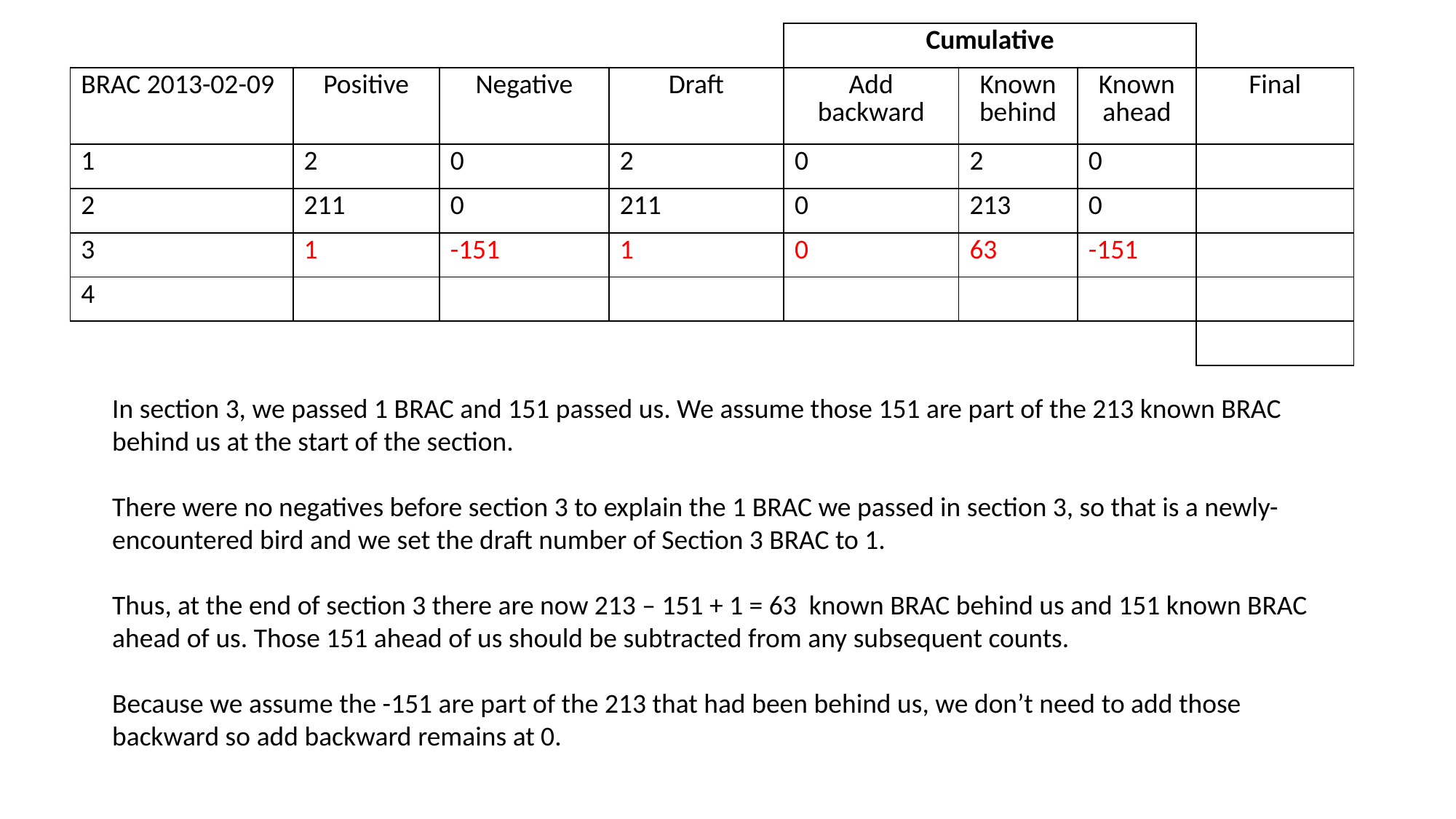

|  |  |  |  | Cumulative |  |  |  |
| --- | --- | --- | --- | --- | --- | --- | --- |
| BRAC 2013-02-09 | Positive | Negative | Draft | Add backward | Known behind | Known ahead | Final |
| 1 | 2 | 0 | 2 | 0 | 2 | 0 |  |
| 2 | 211 | 0 | 211 | 0 | 213 | 0 |  |
| 3 | 1 | -151 | 1 | 0 | 63 | -151 |  |
| 4 |  |  |  |  |  |  |  |
|  |  |  |  |  |  |  |  |
In section 3, we passed 1 BRAC and 151 passed us. We assume those 151 are part of the 213 known BRAC behind us at the start of the section.

There were no negatives before section 3 to explain the 1 BRAC we passed in section 3, so that is a newly-encountered bird and we set the draft number of Section 3 BRAC to 1.

Thus, at the end of section 3 there are now 213 – 151 + 1 = 63  known BRAC behind us and 151 known BRAC ahead of us. Those 151 ahead of us should be subtracted from any subsequent counts.

Because we assume the -151 are part of the 213 that had been behind us, we don’t need to add those backward so add backward remains at 0.